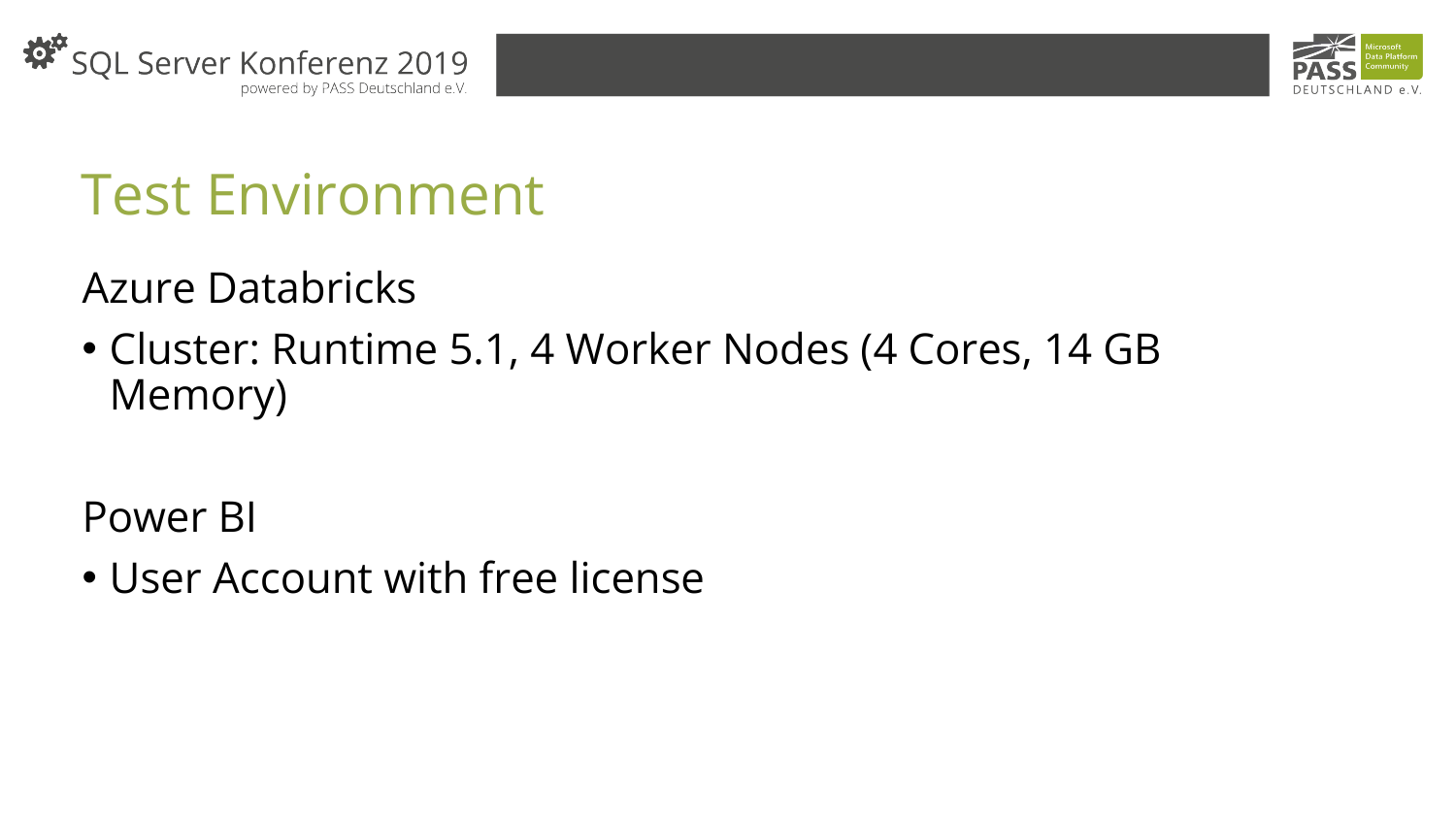

# Test Environment
Azure Databricks
Cluster: Runtime 5.1, 4 Worker Nodes (4 Cores, 14 GB Memory)

Power BI
User Account with free license